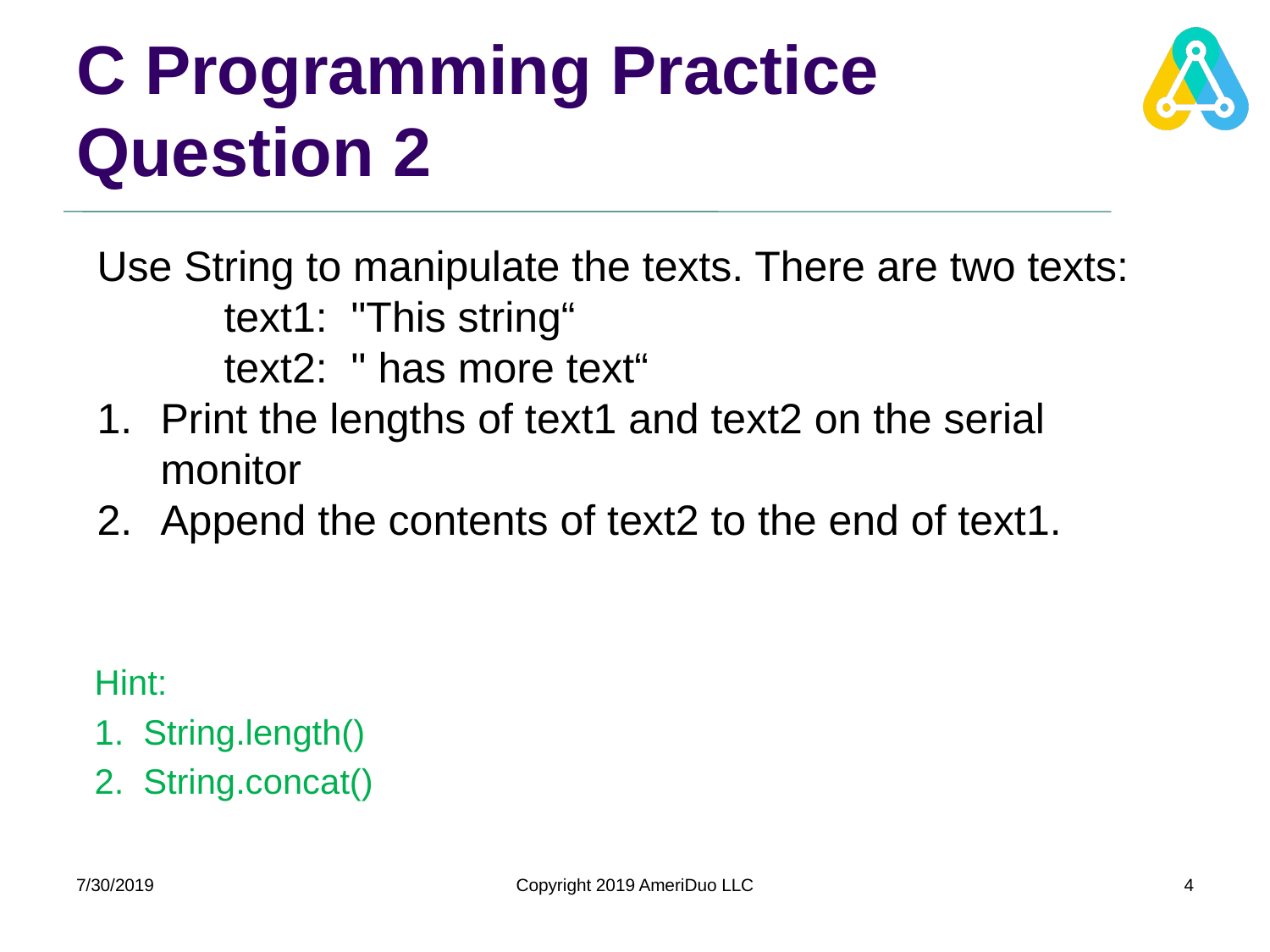

# C Programming Practice Question 2
Use String to manipulate the texts. There are two texts: 	text1:  "This string“
	text2:  " has more text“
Print the lengths of text1 and text2 on the serial monitor
Append the contents of text2 to the end of text1.

Hint:
1.  String.length()
2.  String.concat()

7/30/2019
Copyright 2019 AmeriDuo LLC
4